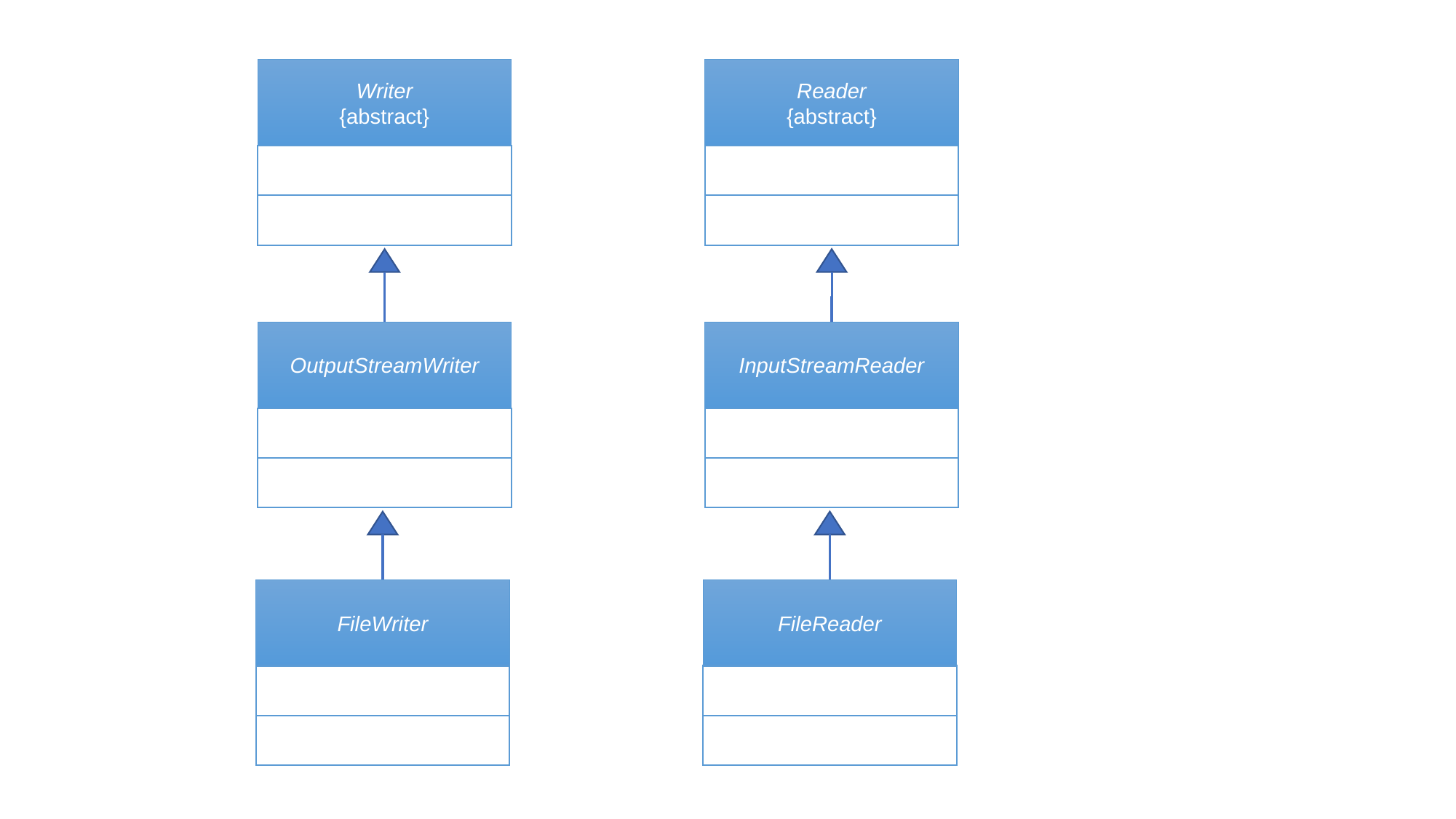

Writer
{abstract}
Reader
{abstract}

OutputStreamWriter
InputStreamReader

FileWriter
FileReader